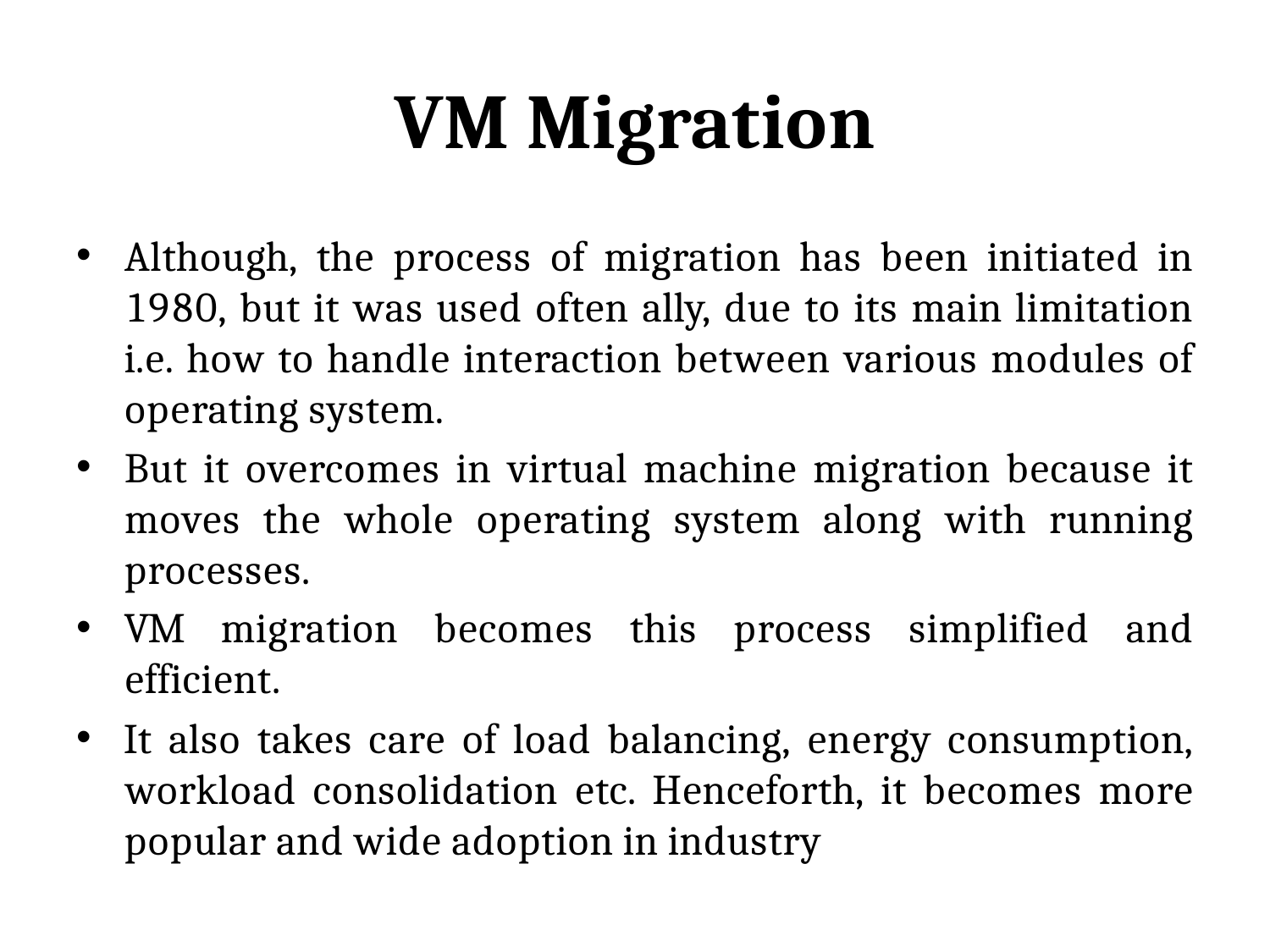

# VM Migration
Although, the process of migration has been initiated in 1980, but it was used often ally, due to its main limitation i.e. how to handle interaction between various modules of operating system.
But it overcomes in virtual machine migration because it moves the whole operating system along with running processes.
VM migration becomes this process simplified and efficient.
It also takes care of load balancing, energy consumption, workload consolidation etc. Henceforth, it becomes more popular and wide adoption in industry